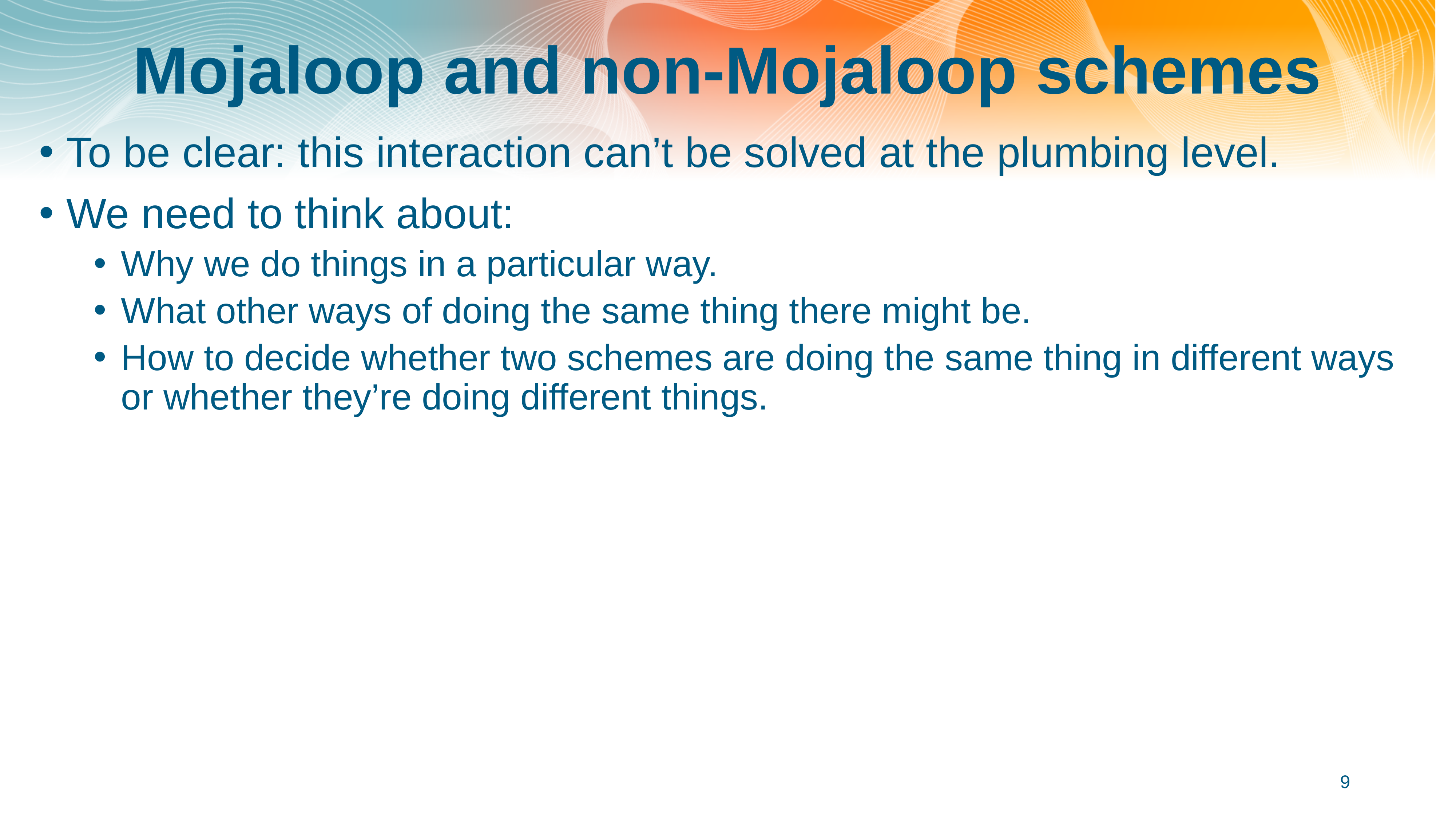

# Mojaloop and non-Mojaloop schemes
To be clear: this interaction can’t be solved at the plumbing level.
We need to think about:
Why we do things in a particular way.
What other ways of doing the same thing there might be.
How to decide whether two schemes are doing the same thing in different ways or whether they’re doing different things.

9